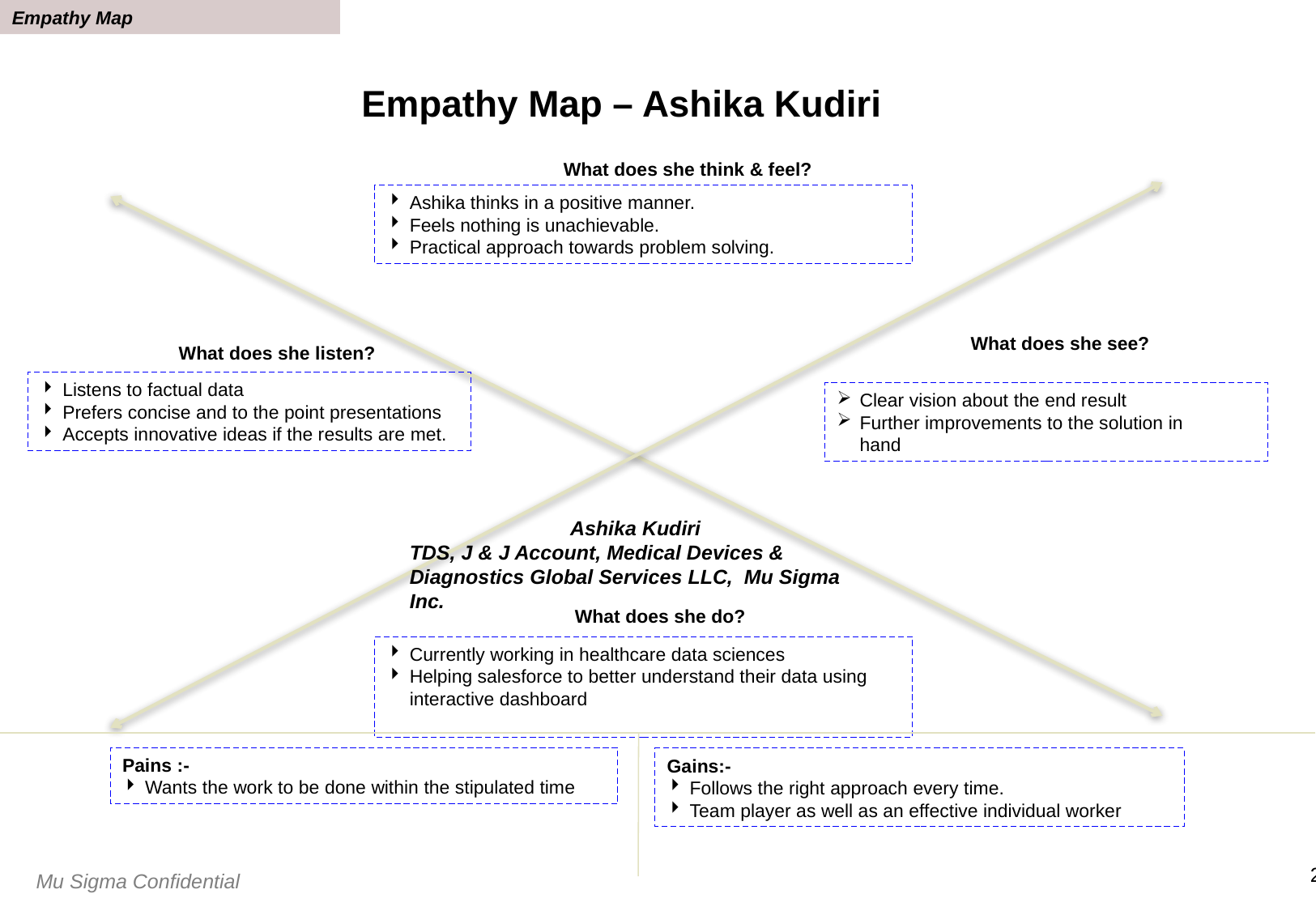

Empathy Map
# Empathy Map – Ashika Kudiri
What does she think & feel?
Ashika thinks in a positive manner.
Feels nothing is unachievable.
Practical approach towards problem solving.
What does she see?
What does she listen?
Listens to factual data
Prefers concise and to the point presentations
Accepts innovative ideas if the results are met.
Clear vision about the end result
Further improvements to the solution in          hand
Ashika Kudiri
TDS, J & J Account, Medical Devices & Diagnostics Global Services LLC,  Mu Sigma Inc.
What does she do?
Currently working in healthcare data sciences
Helping salesforce to better understand their data using interactive dashboard

Pains :-
Wants the work to be done within the stipulated time
Gains:-
Follows the right approach every time.
Team player as well as an effective individual worker